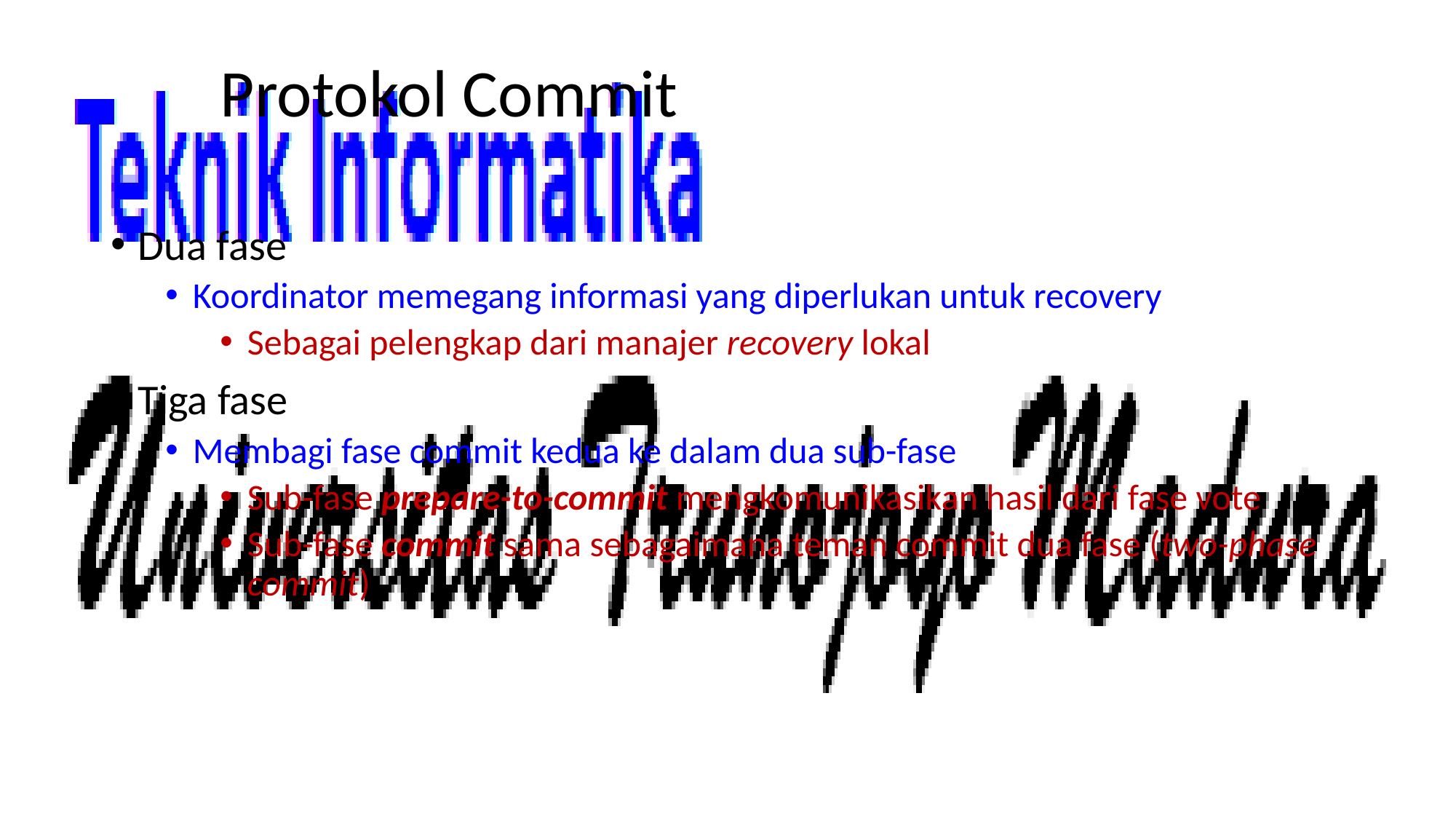

# Protokol Commit
Dua fase
Koordinator memegang informasi yang diperlukan untuk recovery
Sebagai pelengkap dari manajer recovery lokal
Tiga fase
Membagi fase commit kedua ke dalam dua sub-fase
Sub-fase prepare-to-commit mengkomunikasikan hasil dari fase vote
Sub-fase commit sama sebagaimana teman commit dua fase (two-phase commit)